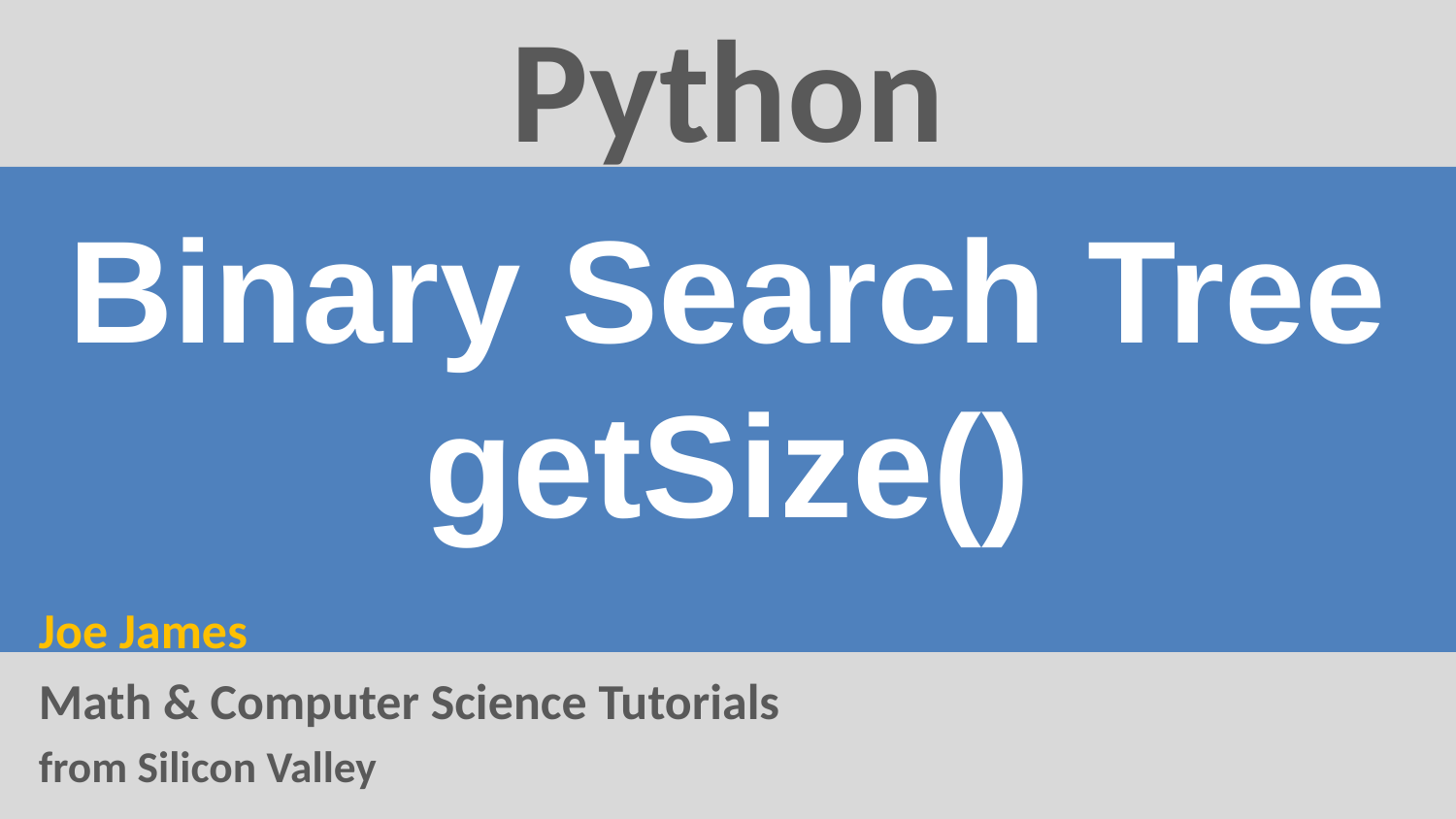

Python

# Binary Search Tree getSize()
Joe James
Math & Computer Science Tutorials
from Silicon Valley